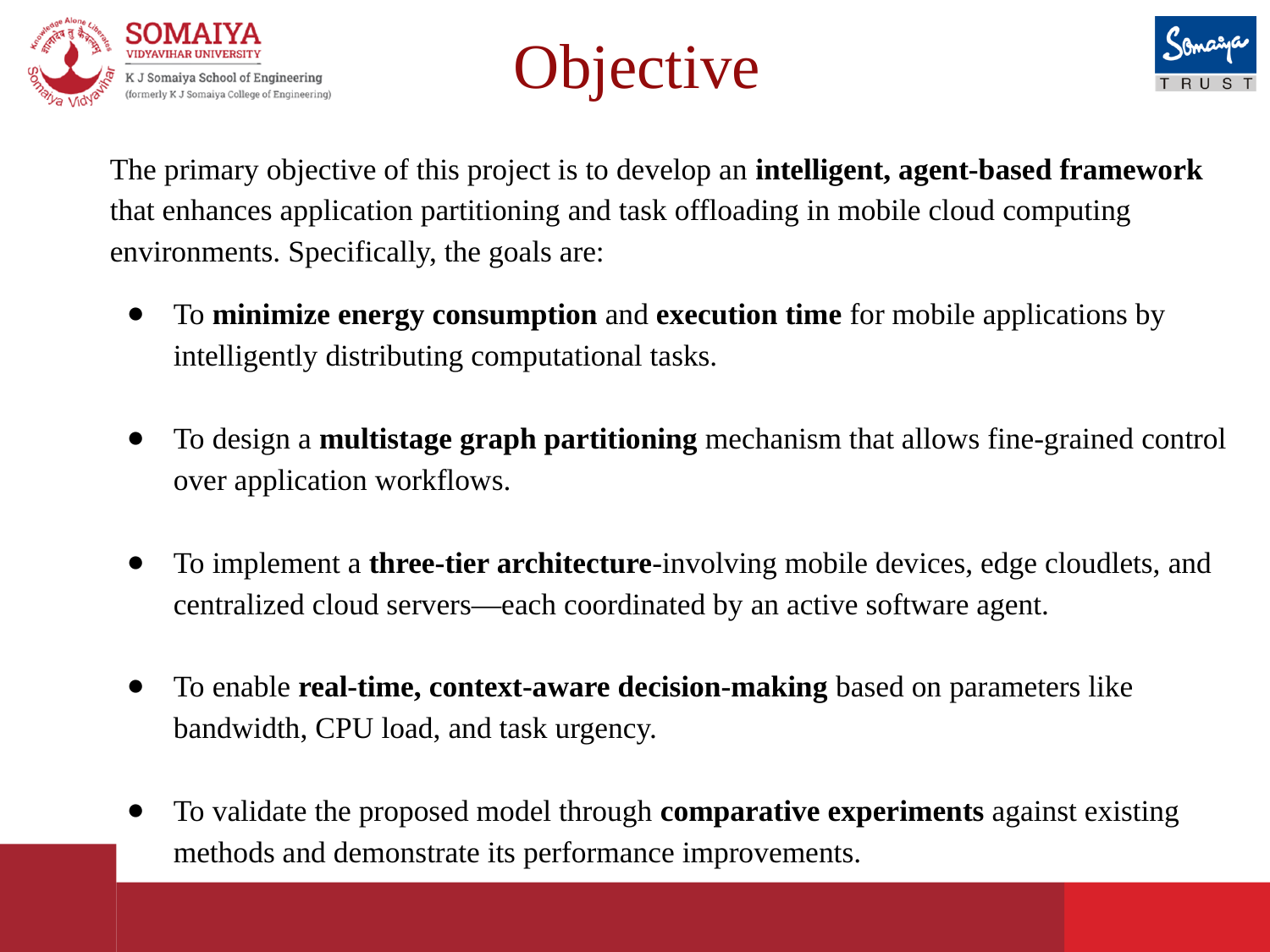

# Objective
The primary objective of this project is to develop an intelligent, agent-based framework that enhances application partitioning and task offloading in mobile cloud computing environments. Specifically, the goals are:
To minimize energy consumption and execution time for mobile applications by intelligently distributing computational tasks.
To design a multistage graph partitioning mechanism that allows fine-grained control over application workflows.
To implement a three-tier architecture-involving mobile devices, edge cloudlets, and centralized cloud servers—each coordinated by an active software agent.
To enable real-time, context-aware decision-making based on parameters like bandwidth, CPU load, and task urgency.
To validate the proposed model through comparative experiments against existing methods and demonstrate its performance improvements.